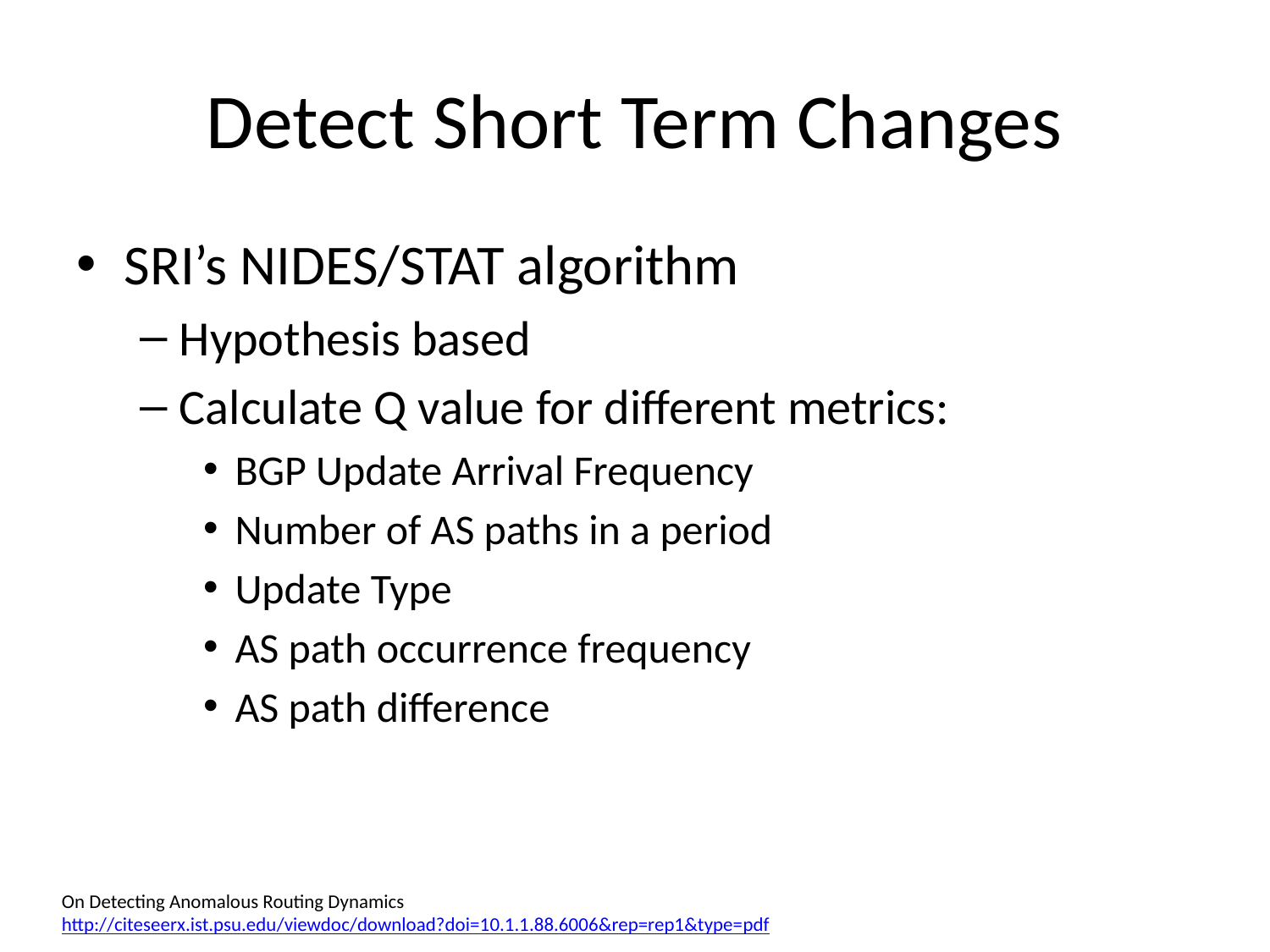

# Detect Short Term Changes
SRI’s NIDES/STAT algorithm
Hypothesis based
Calculate Q value for different metrics:
BGP Update Arrival Frequency
Number of AS paths in a period
Update Type
AS path occurrence frequency
AS path difference
On Detecting Anomalous Routing Dynamics
http://citeseerx.ist.psu.edu/viewdoc/download?doi=10.1.1.88.6006&rep=rep1&type=pdf